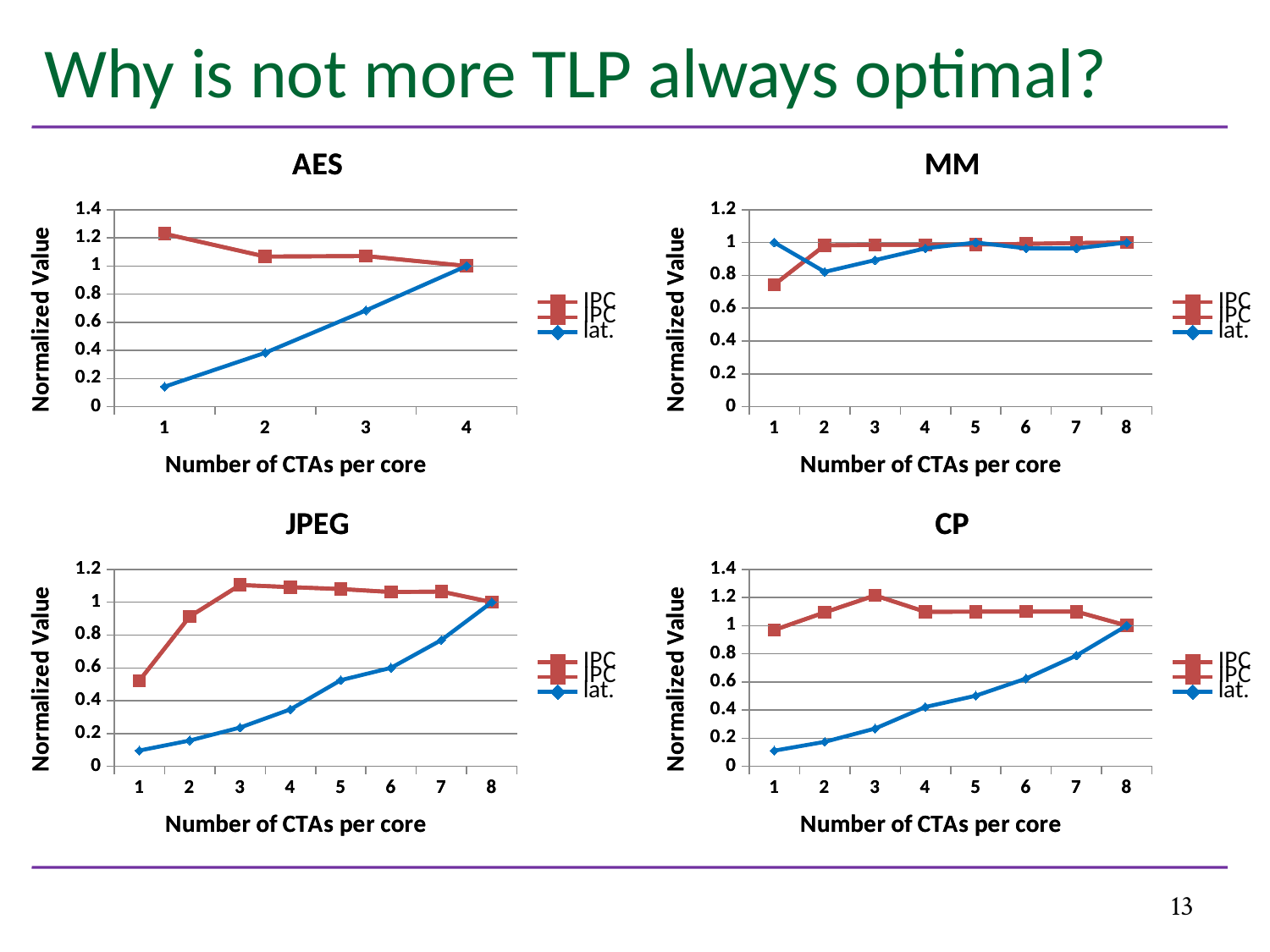

# Why is not more TLP always optimal?

### Chart: AES

| Category | IPC |
|---|---|

### Chart: AES

| Category | IPC | lat. |
|---|---|---|

### Chart: MM

| Category | IPC |
|---|---|

### Chart: MM

| Category | IPC | lat. |
|---|---|---|

### Chart: JPEG

| Category | IPC |
|---|---|

### Chart: JPEG

| Category | IPC | lat. |
|---|---|---|

### Chart: CP

| Category | IPC |
|---|---|

### Chart: CP

| Category | IPC | lat. |
|---|---|---|
13